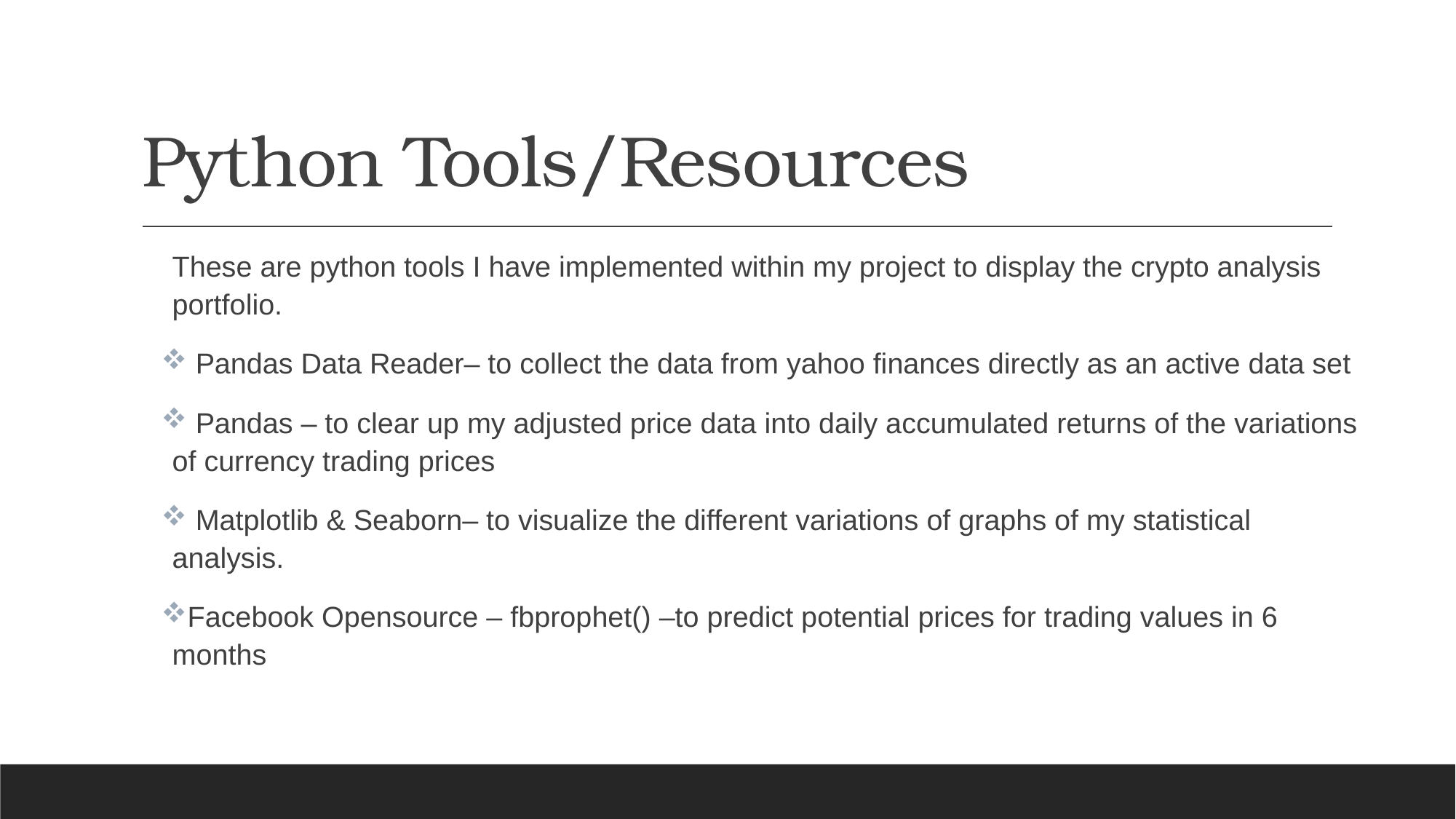

# Python Tools/Resources
These are python tools I have implemented within my project to display the crypto analysis portfolio.
 Pandas Data Reader– to collect the data from yahoo finances directly as an active data set
 Pandas – to clear up my adjusted price data into daily accumulated returns of the variations of currency trading prices
 Matplotlib & Seaborn– to visualize the different variations of graphs of my statistical analysis.
Facebook Opensource – fbprophet() –to predict potential prices for trading values in 6 months